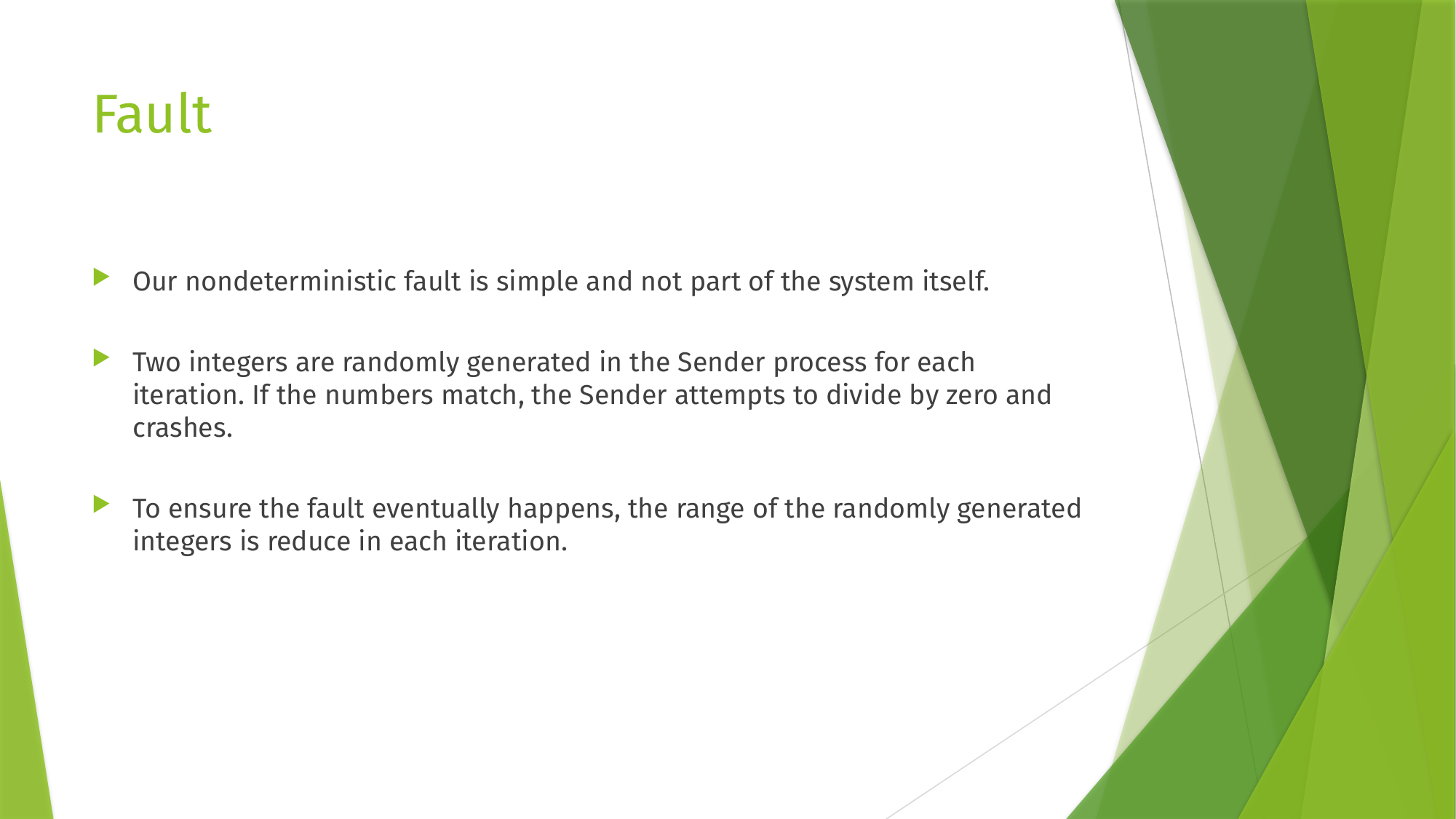

# Fault
Our nondeterministic fault is simple and not part of the system itself.
Two integers are randomly generated in the Sender process for each iteration. If the numbers match, the Sender attempts to divide by zero and crashes.
To ensure the fault eventually happens, the range of the randomly generated integers is reduce in each iteration.